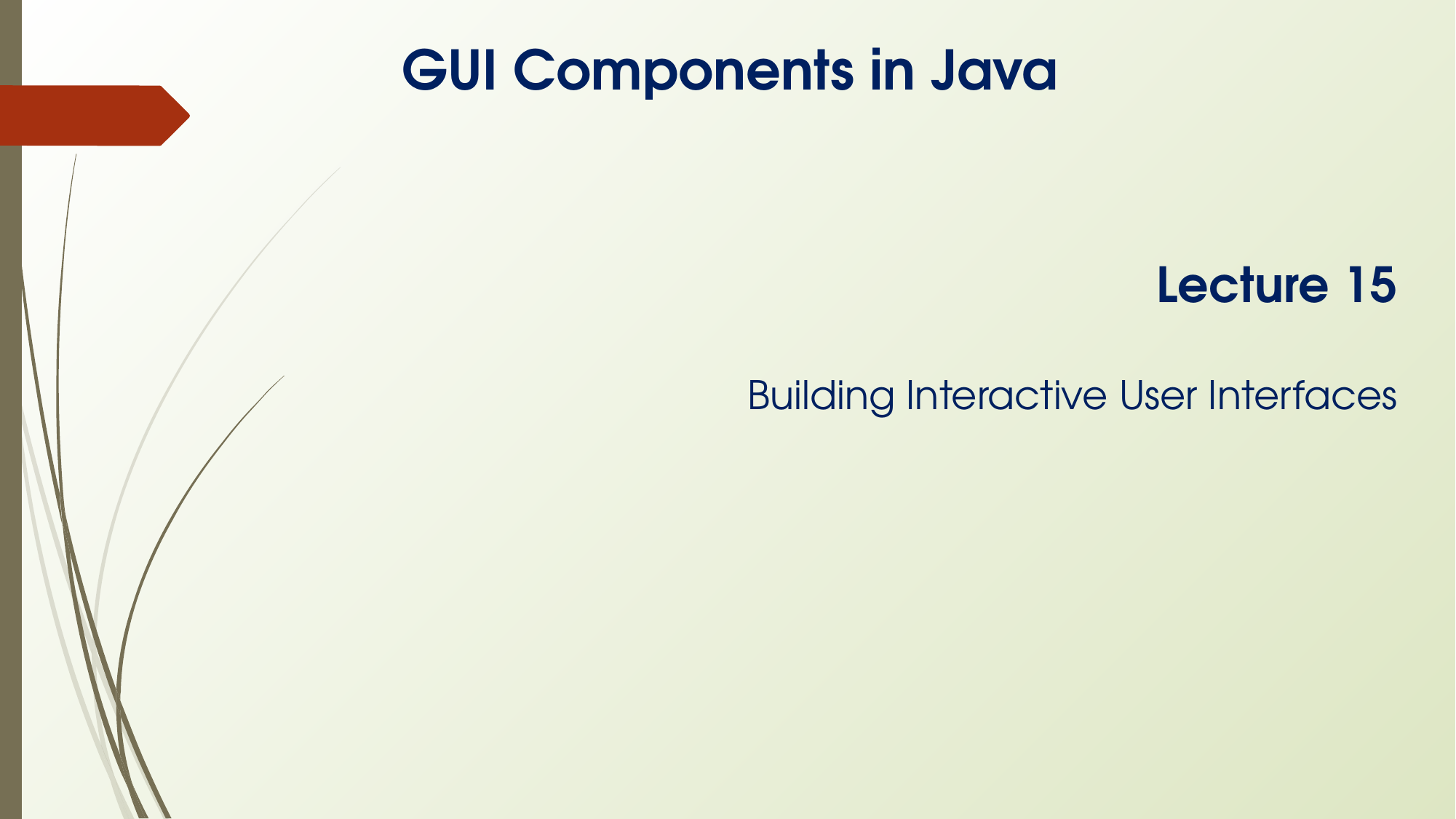

GUI Components in Java
Lecture 15

Building Interactive User Interfaces